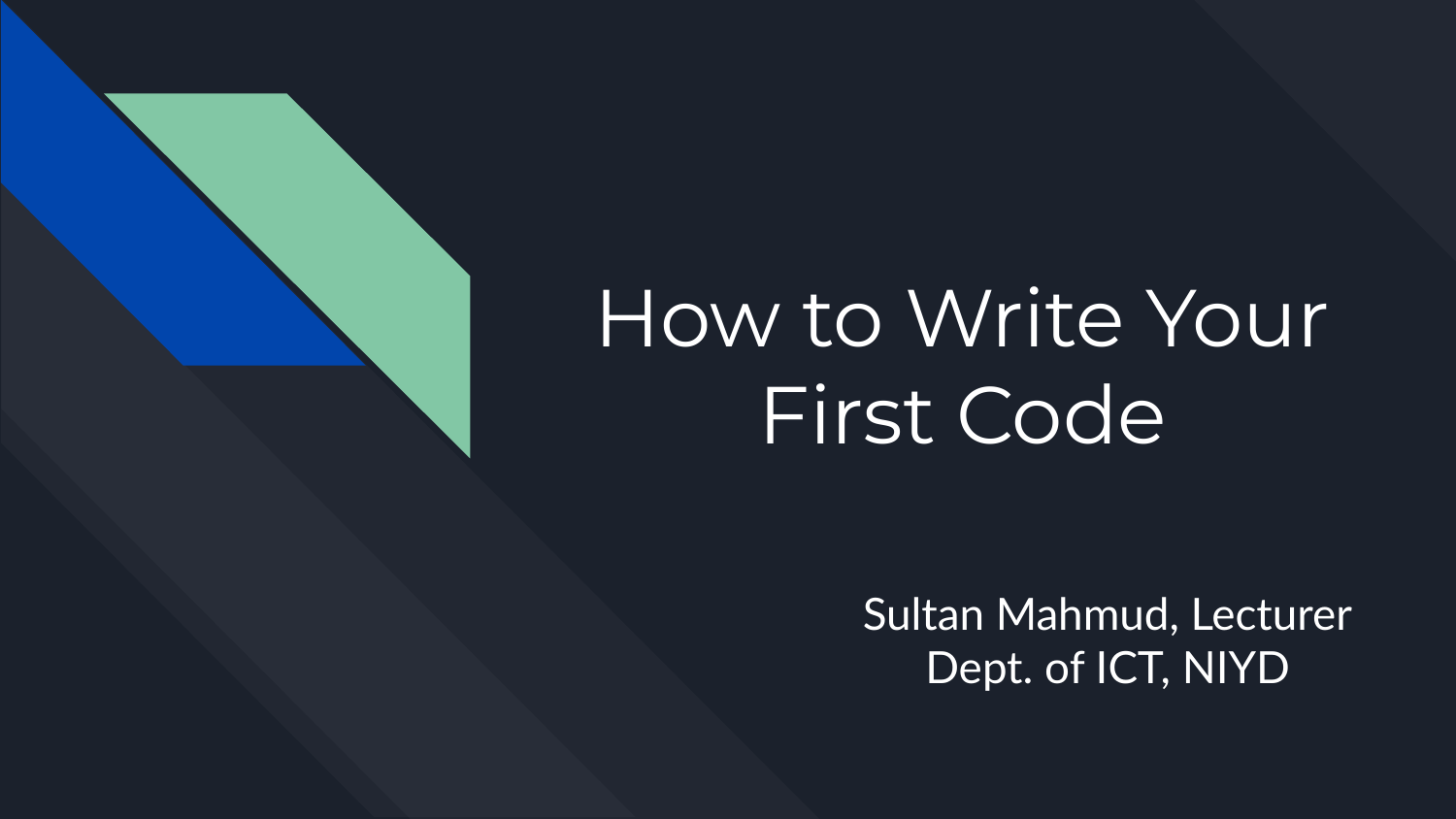

# How to Write Your First Code
Sultan Mahmud, Lecturer
Dept. of ICT, NIYD